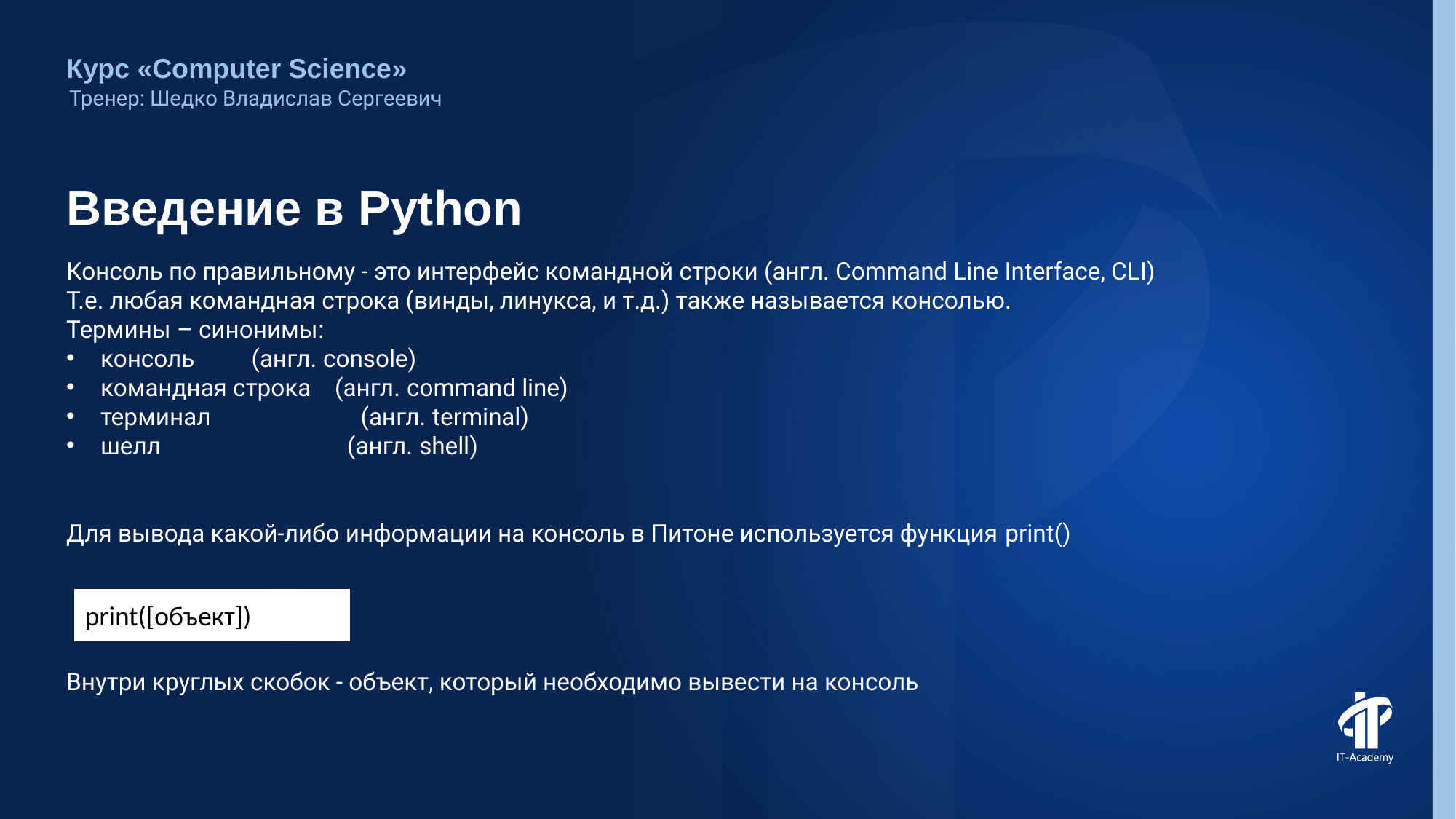

Курс «Computer Science»
Тренер: Шедко Владислав Сергеевич

# Введение в Python
Консоль по правильному - это интерфейс командной строки (англ. Command Line Interface, CLI)
Т.е. любая командная строка (винды, линукса, и т.д.) также называется консолью.
Термины – синонимы:
консоль	       (англ. console)
командная строка    (англ. command line)
терминал	       (англ. terminal)
шелл	                       (англ. shell)

Для вывода какой-либо информации на консоль в Питоне используется функция print()

Внутри круглых скобок - объект, который необходимо вывести на консоль
print([объект])